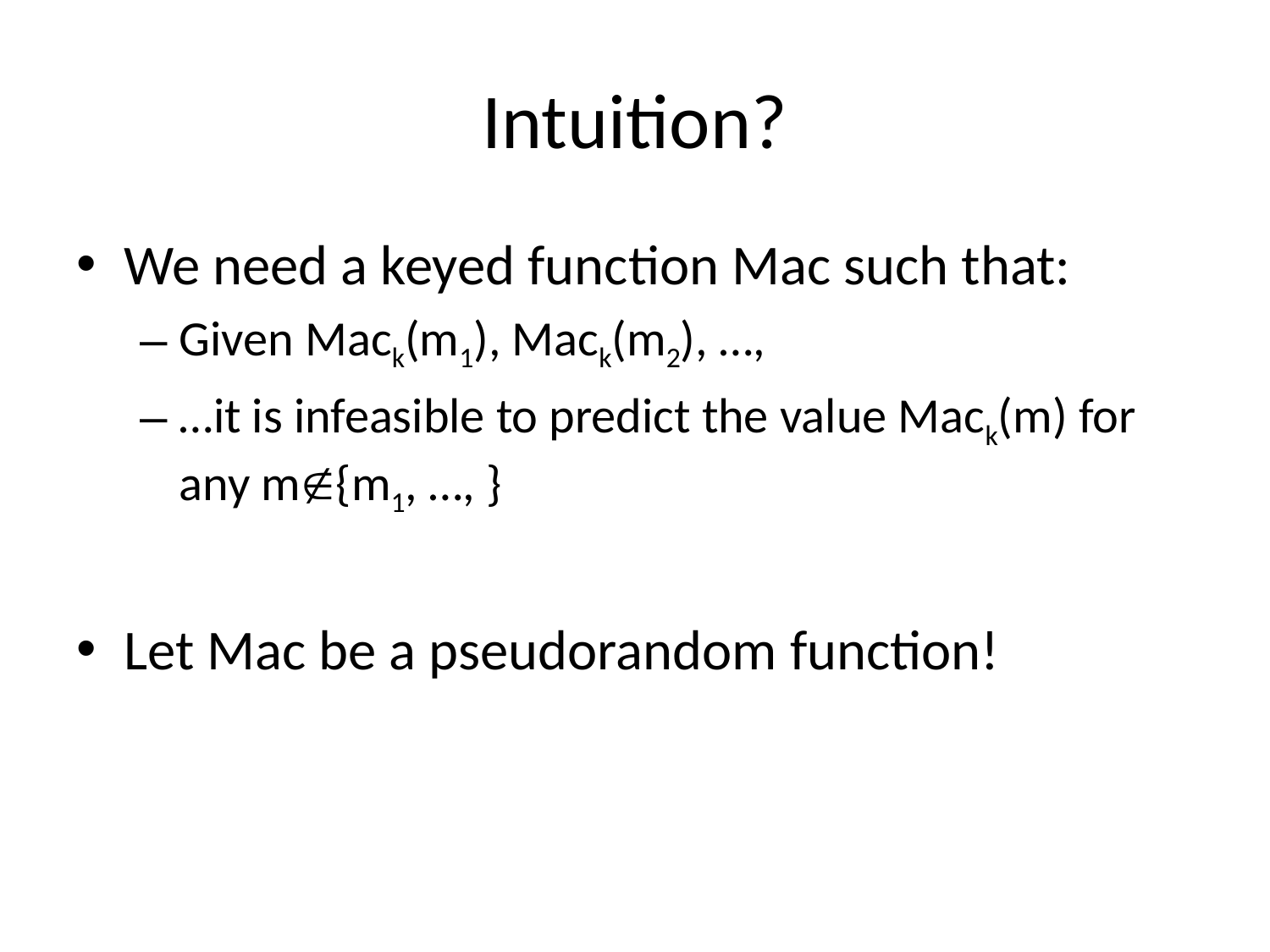

# Intuition?
We need a keyed function Mac such that:
Given Mack(m1), Mack(m2), …,
…it is infeasible to predict the value Mack(m) for any m∉{m1, …, }

Let Mac be a pseudorandom function!